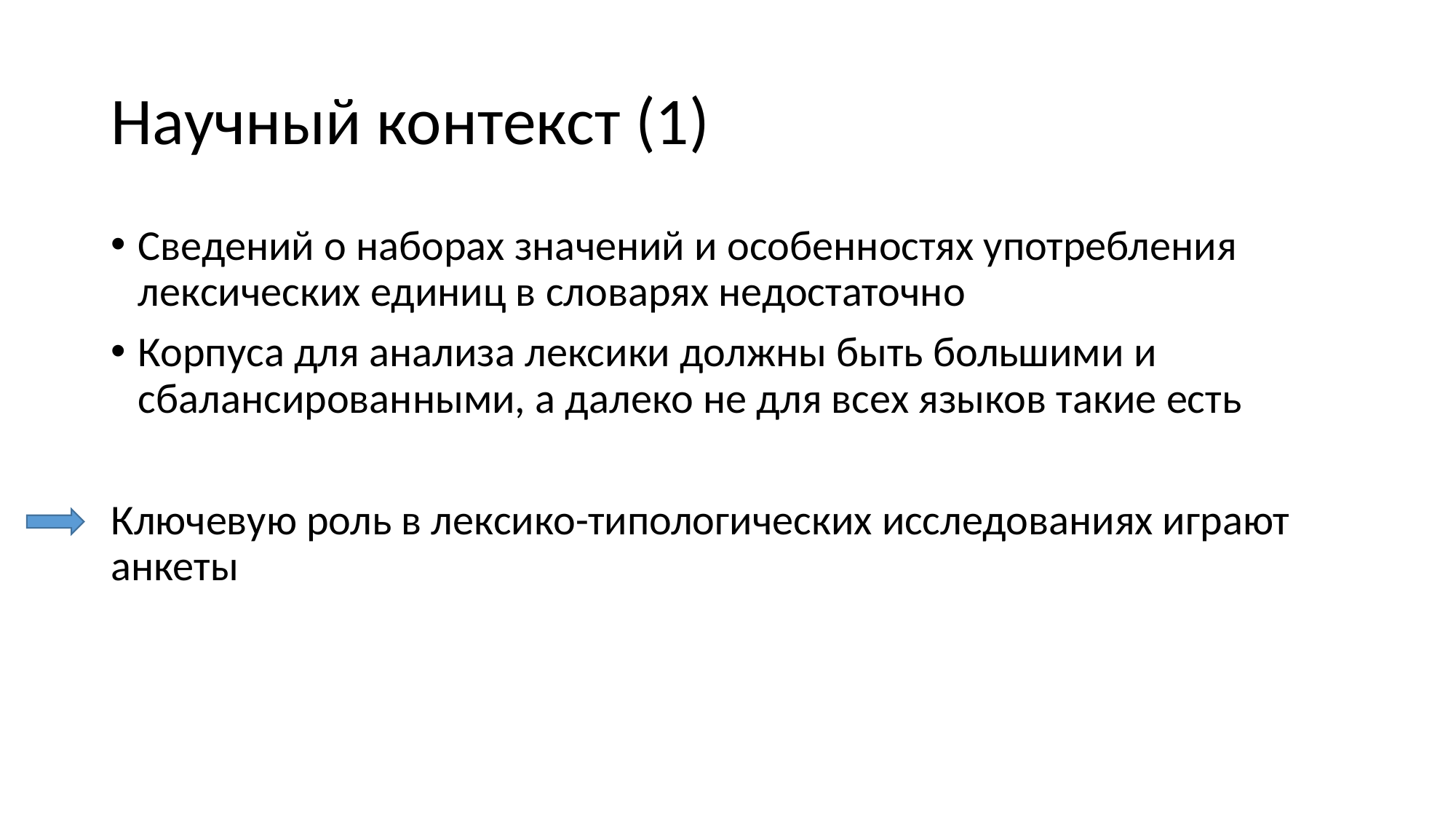

# Научный контекст (1)
Сведений о наборах значений и особенностях употребления лексических единиц в словарях недостаточно
Корпуса для анализа лексики должны быть большими и сбалансированными, а далеко не для всех языков такие есть

Ключевую роль в лексико-типологических исследованиях играют анкеты